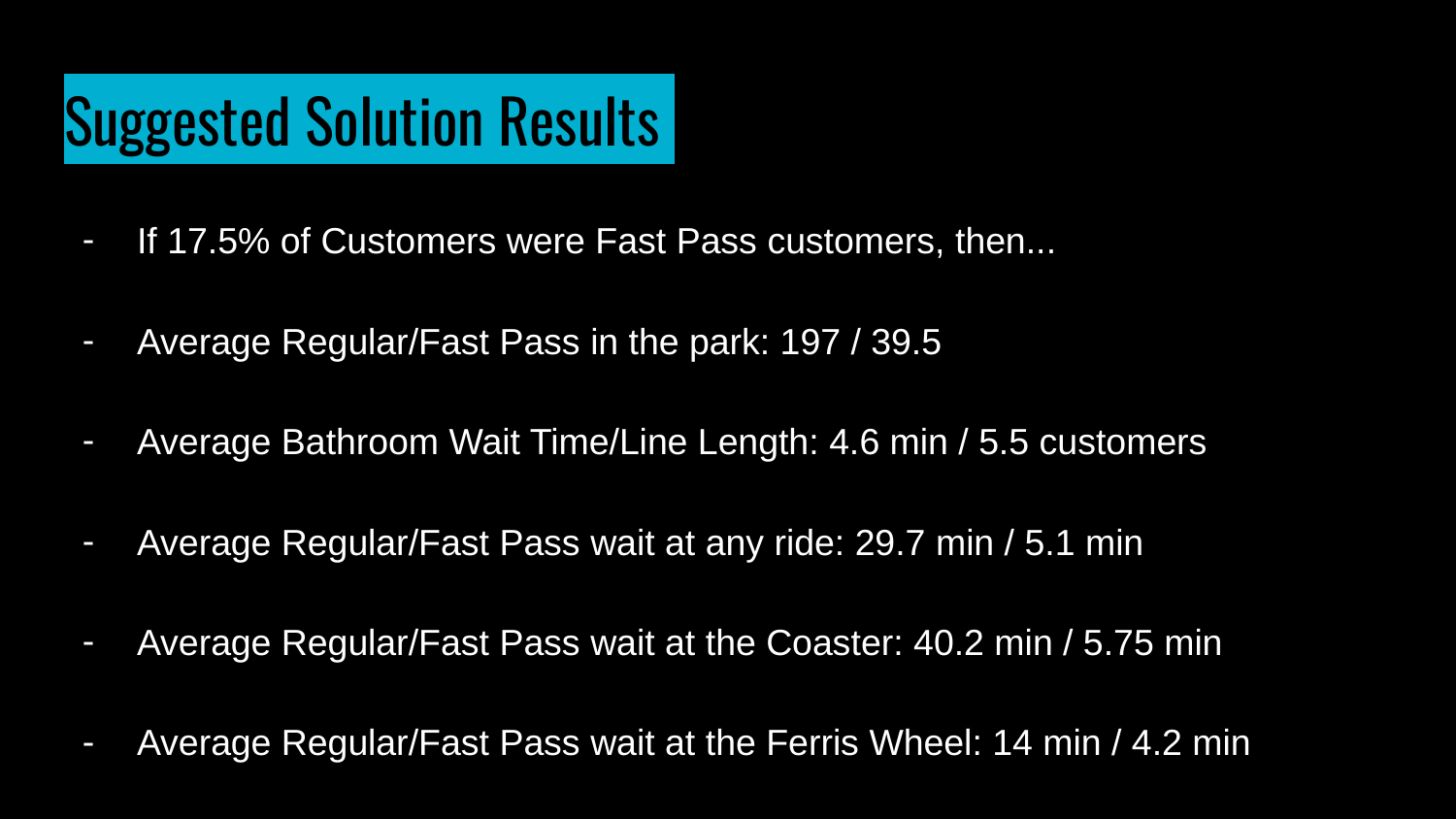

# Suggested Solution Results
If 17.5% of Customers were Fast Pass customers, then...

Average Regular/Fast Pass in the park: 197 / 39.5

Average Bathroom Wait Time/Line Length: 4.6 min / 5.5 customers

Average Regular/Fast Pass wait at any ride: 29.7 min / 5.1 min

Average Regular/Fast Pass wait at the Coaster: 40.2 min / 5.75 min

Average Regular/Fast Pass wait at the Ferris Wheel: 14 min / 4.2 min